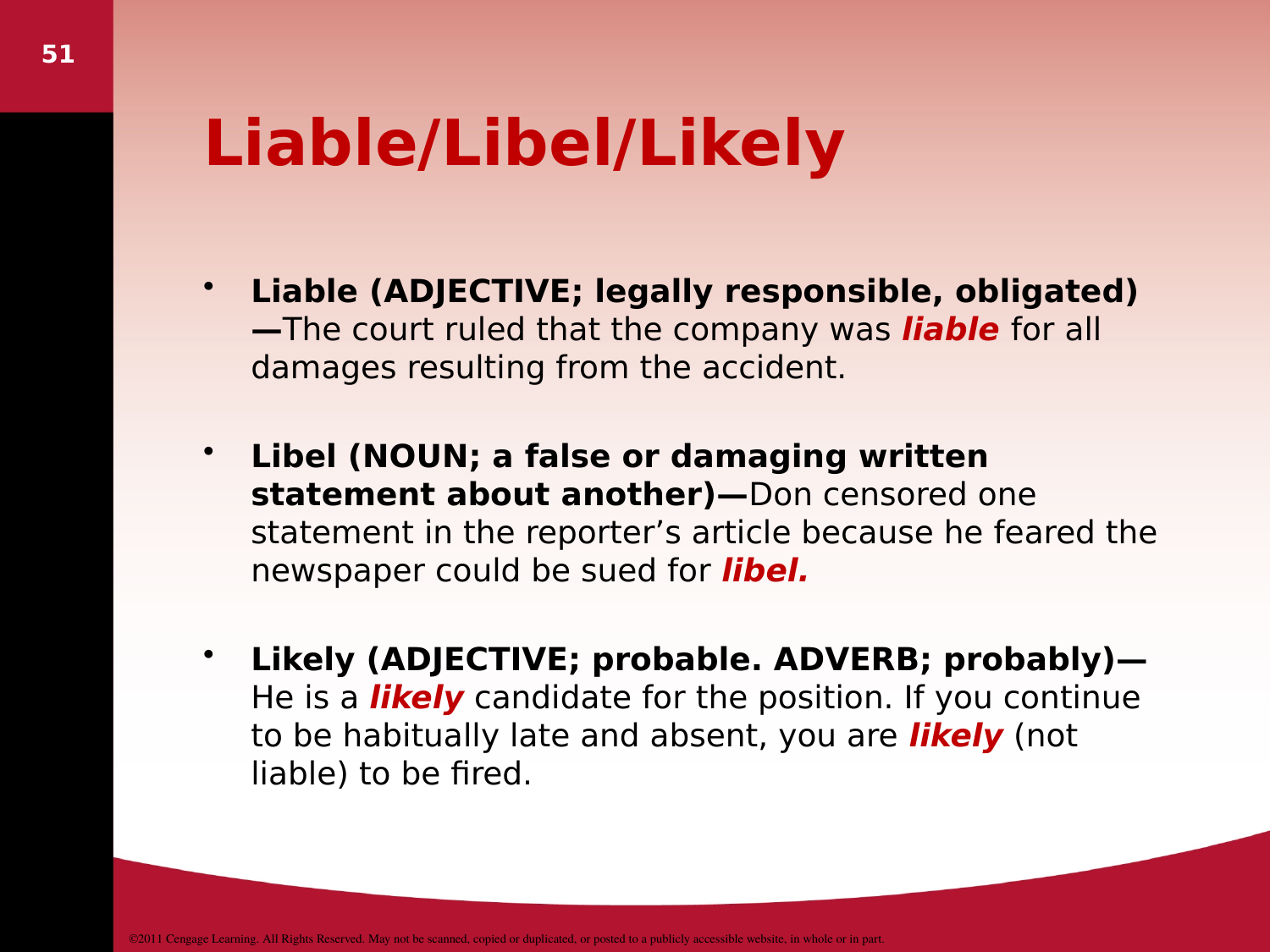

51
# Liable/Libel/Likely
Liable (ADJECTIVE; legally responsible, obligated)—The court ruled that the company was liable for all damages resulting from the accident.

Libel (NOUN; a false or damaging written statement about another)—Don censored one statement in the reporter’s article because he feared the newspaper could be sued for libel.

Likely (ADJECTIVE; probable. ADVERB; probably)—He is a likely candidate for the position. If you continue to be habitually late and absent, you are likely (not liable) to be fired.